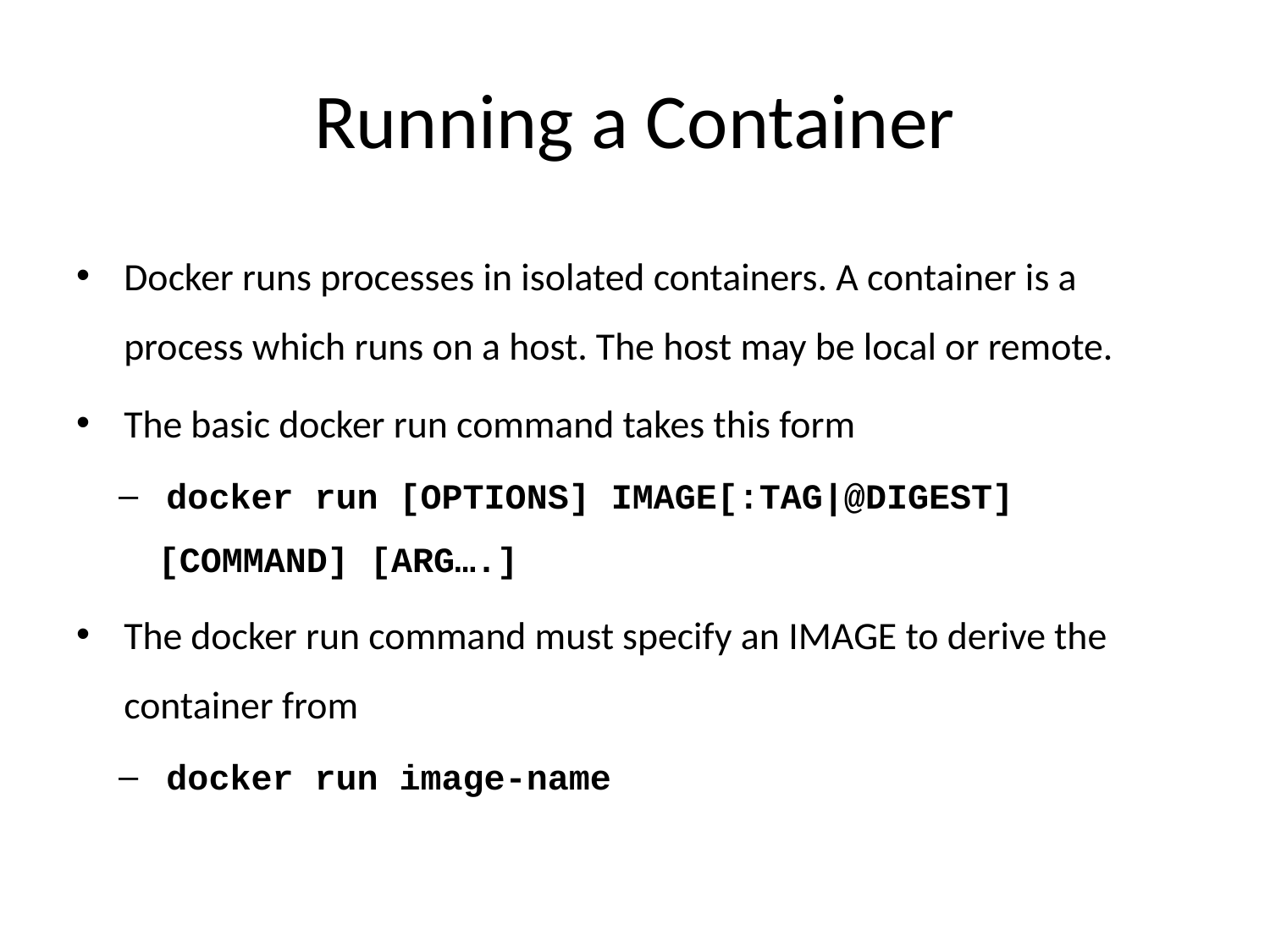

# Running a Container
Docker runs processes in isolated containers. A container is a process which runs on a host. The host may be local or remote.
The basic docker run command takes this form
 docker run [OPTIONS] IMAGE[:TAG|@DIGEST] [COMMAND] [ARG….]
The docker run command must specify an IMAGE to derive the container from
 docker run image-name